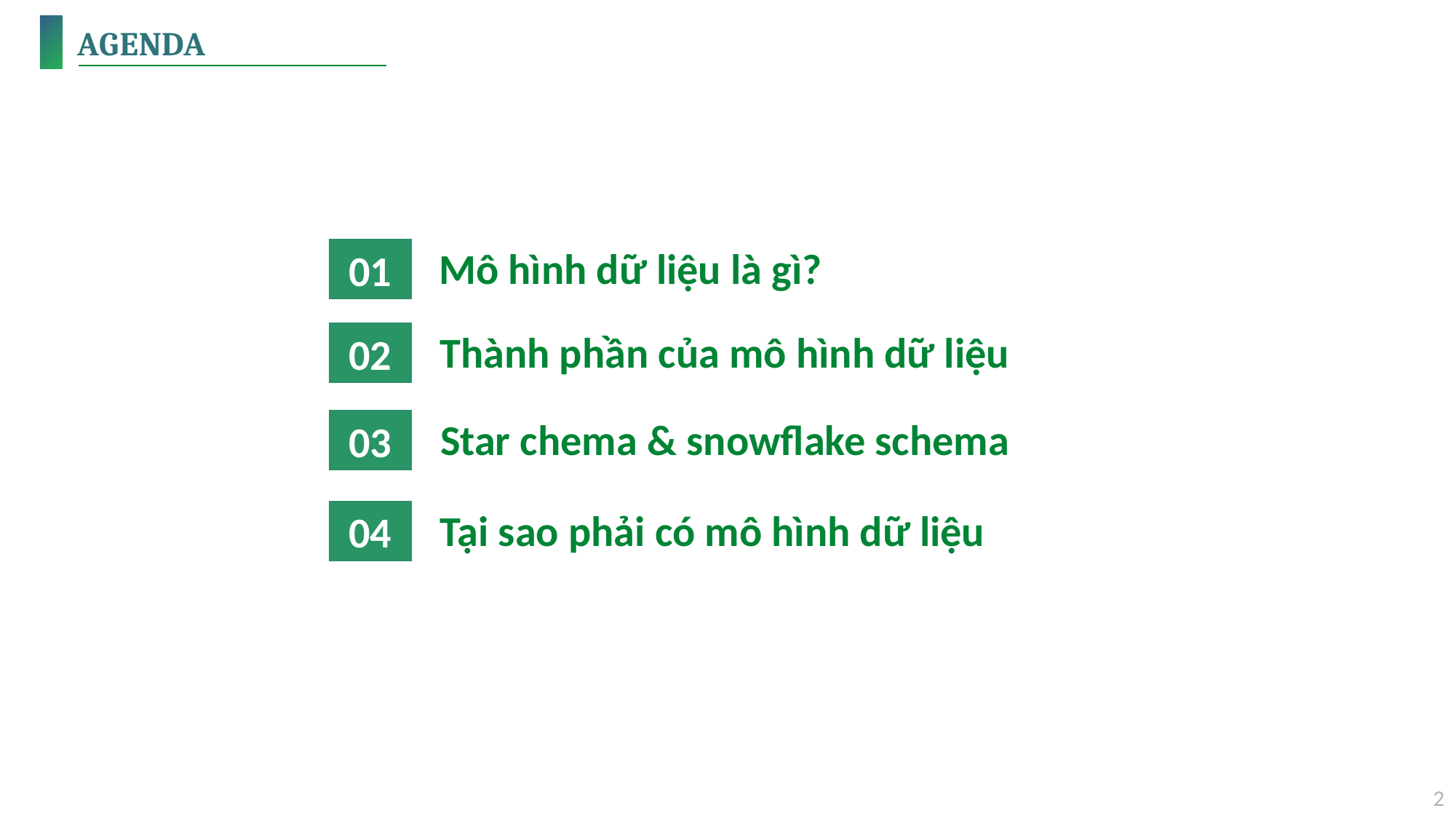

# AGENDA
Mô hình dữ liệu là gì?
01
Thành phần của mô hình dữ liệu
02
Star chema & snowflake schema
03
Tại sao phải có mô hình dữ liệu
04
2